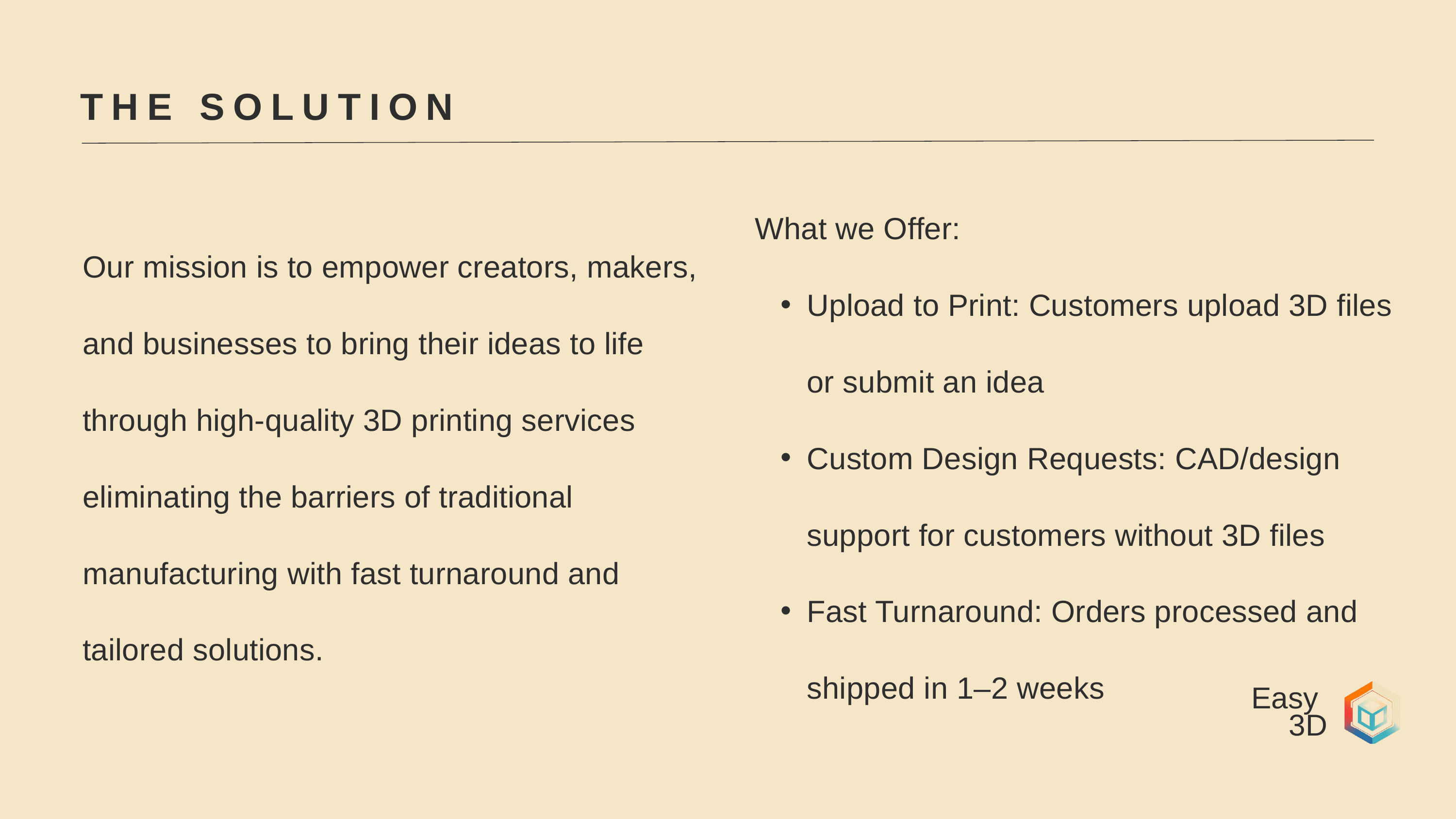

THE SOLUTION

What we Offer:
Upload to Print: Customers upload 3D files or submit an idea
Custom Design Requests: CAD/design support for customers without 3D files
Fast Turnaround: Orders processed and shipped in 1–2 weeks
Our mission is to empower creators, makers, and businesses to bring their ideas to life through high-quality 3D printing services eliminating the barriers of traditional manufacturing with fast turnaround and tailored solutions.

Easy
3D